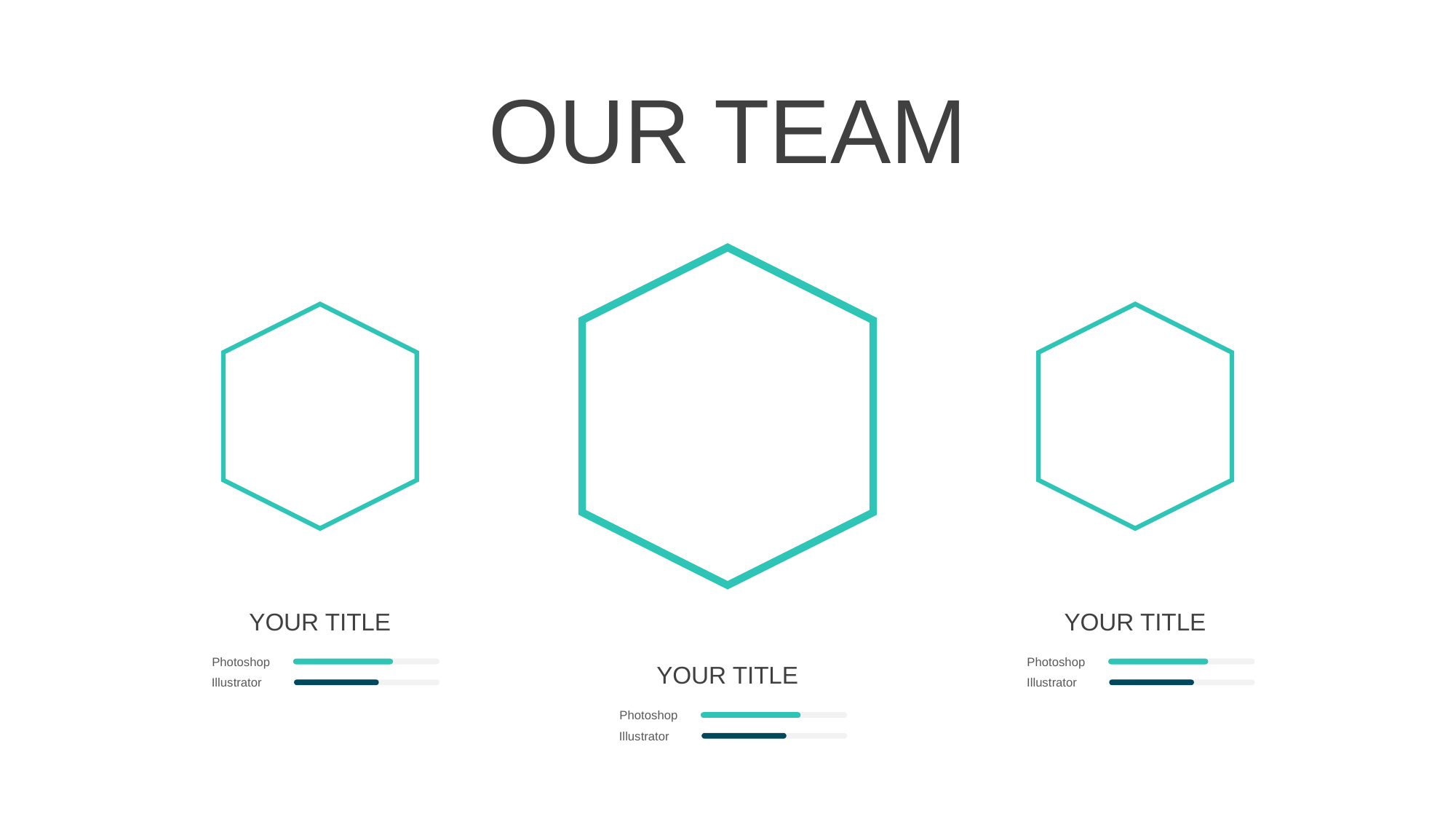

OUR TEAM

YOUR TITLE
YOUR TITLE
Photoshop

Illustrator

Photoshop

Illustrator

YOUR TITLE
Photoshop

Illustrator